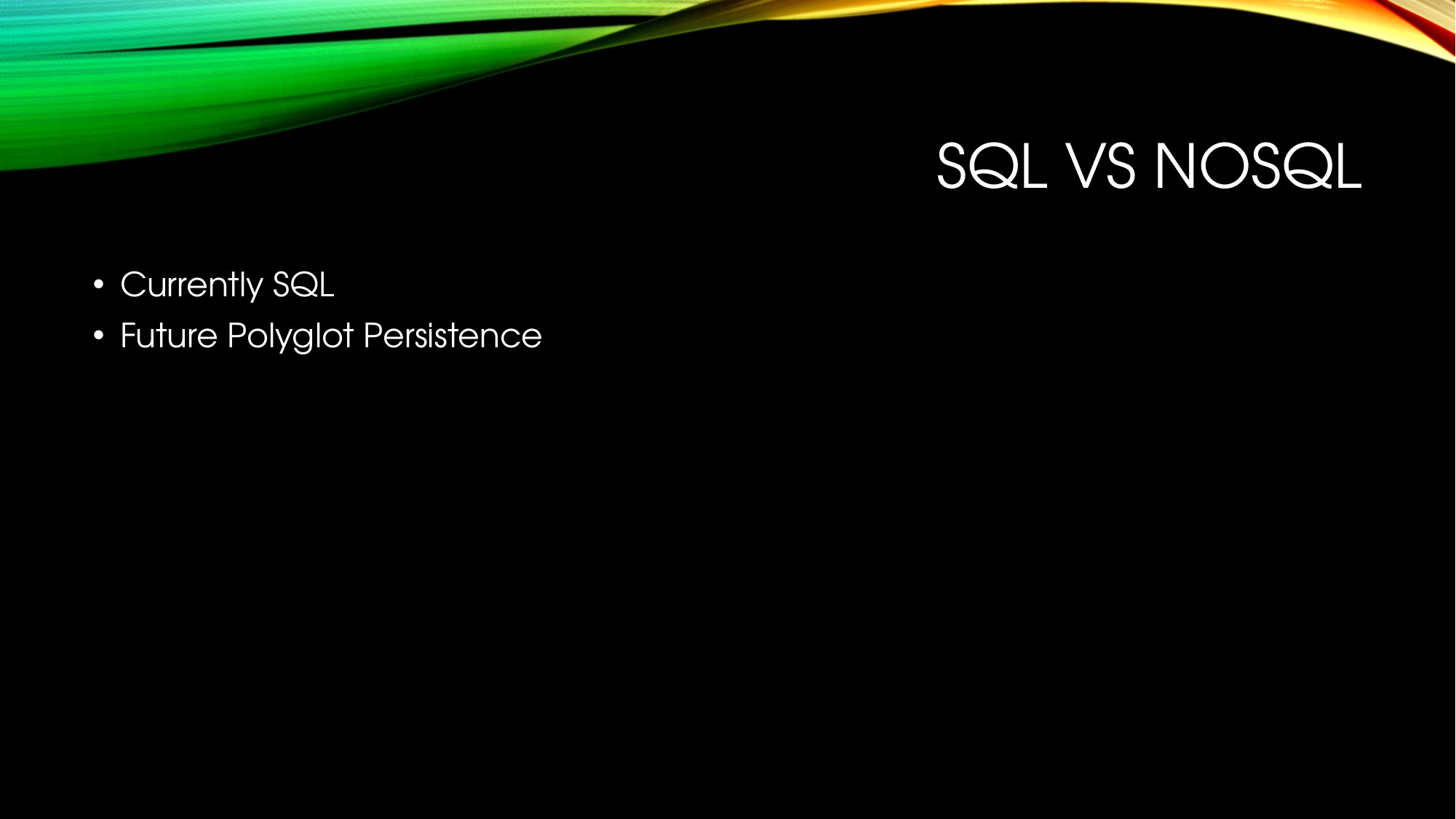

# SQL vs NoSQL
Currently SQL
Future Polyglot Persistence